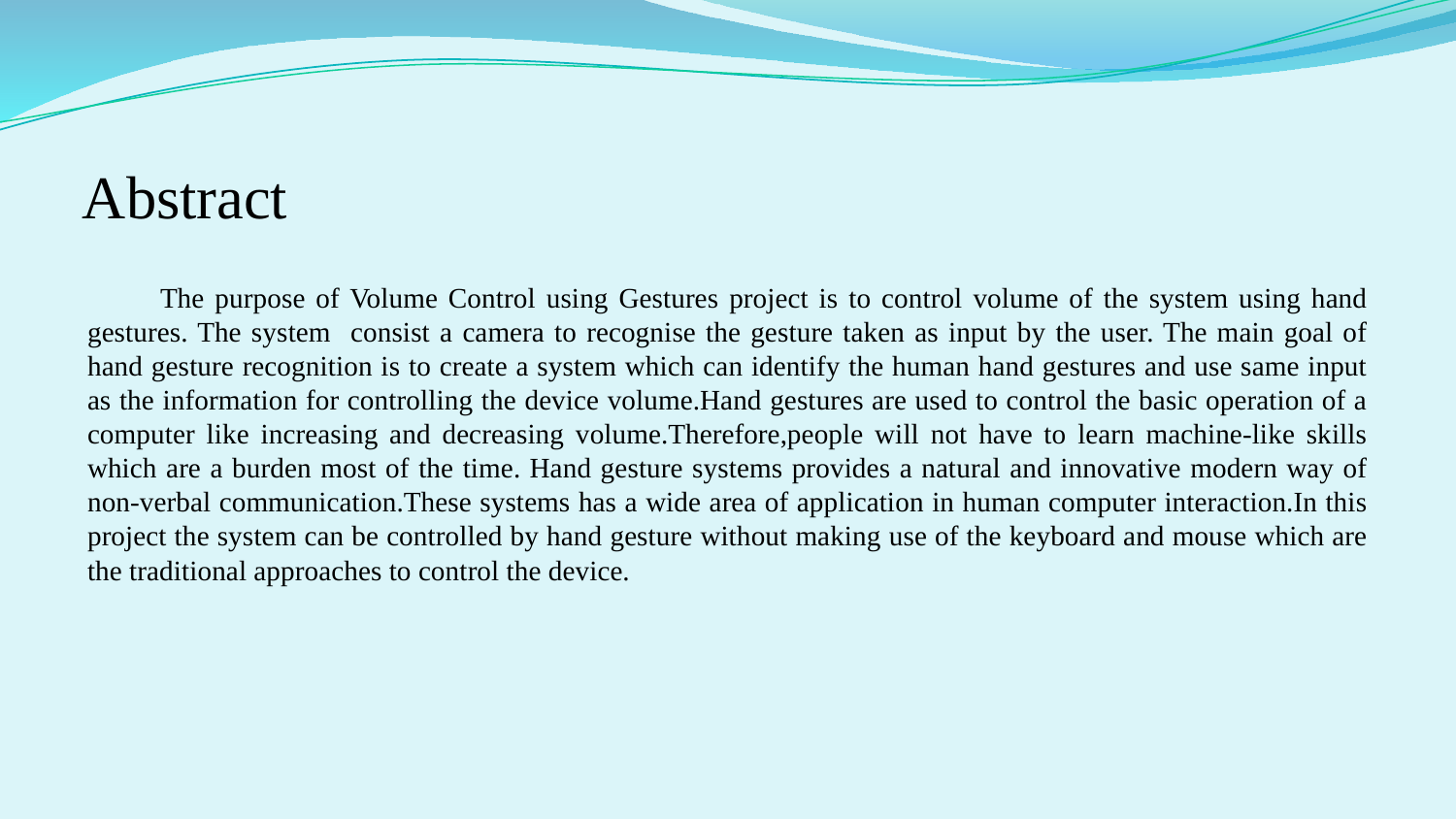

# Abstract

The purpose of Volume Control using Gestures project is to control volume of the system using hand gestures. The system  consist a camera to recognise the gesture taken as input by the user. The main goal of hand gesture recognition is to create a system which can identify the human hand gestures and use same input as the information for controlling the device volume.Hand gestures are used to control the basic operation of a computer like increasing and decreasing volume.Therefore,people will not have to learn machine-like skills which are a burden most of the time. Hand gesture systems provides a natural and innovative modern way of non-verbal communication.These systems has a wide area of application in human computer interaction.In this project the system can be controlled by hand gesture without making use of the keyboard and mouse which are the traditional approaches to control the device.